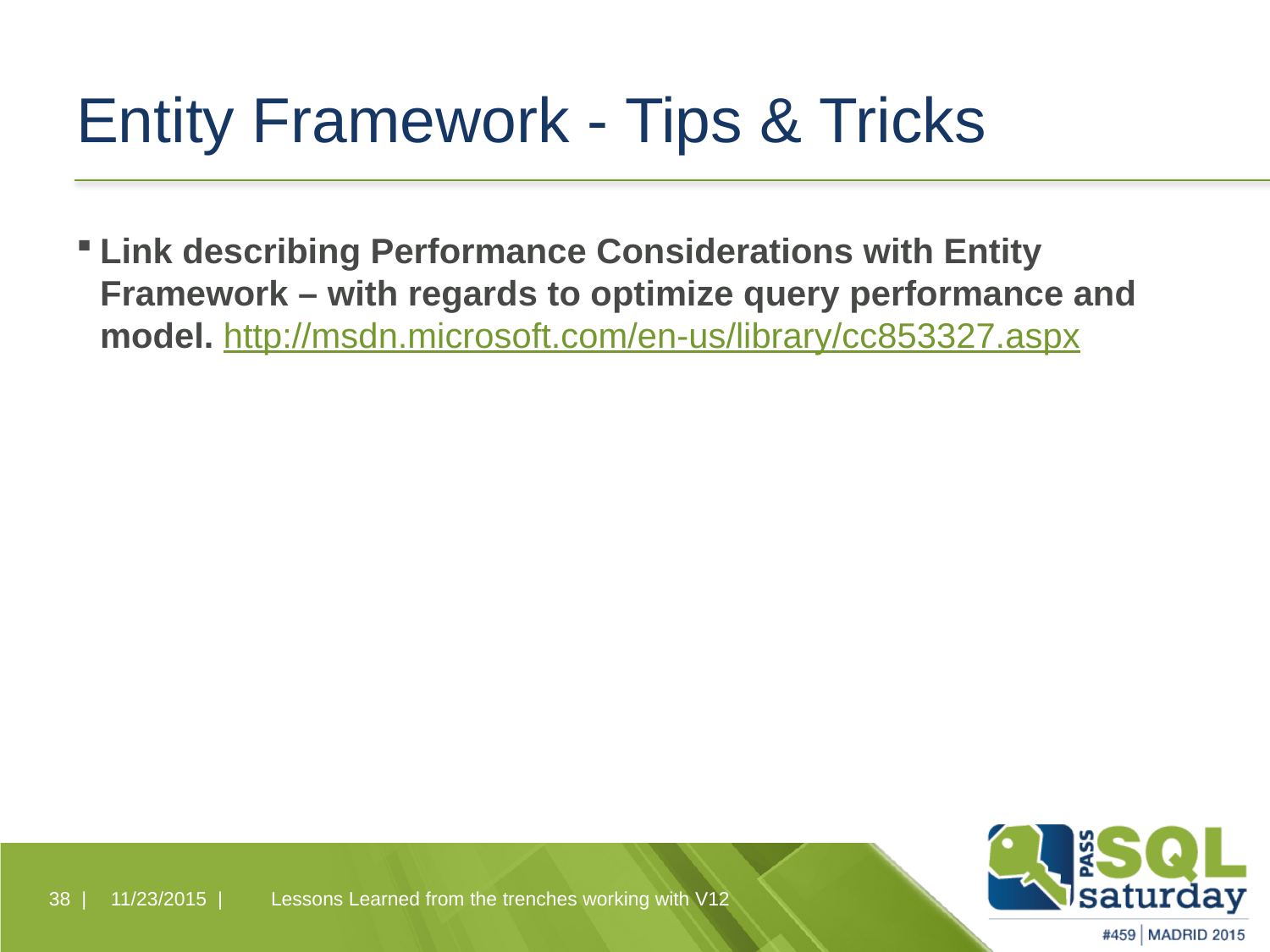

# Entity Framework - Tips & Tricks
Link describing Performance Considerations with Entity Framework – with regards to optimize query performance and model. http://msdn.microsoft.com/en-us/library/cc853327.aspx

Lessons Learned from the trenches working with V12
38  |
11/23/2015  |